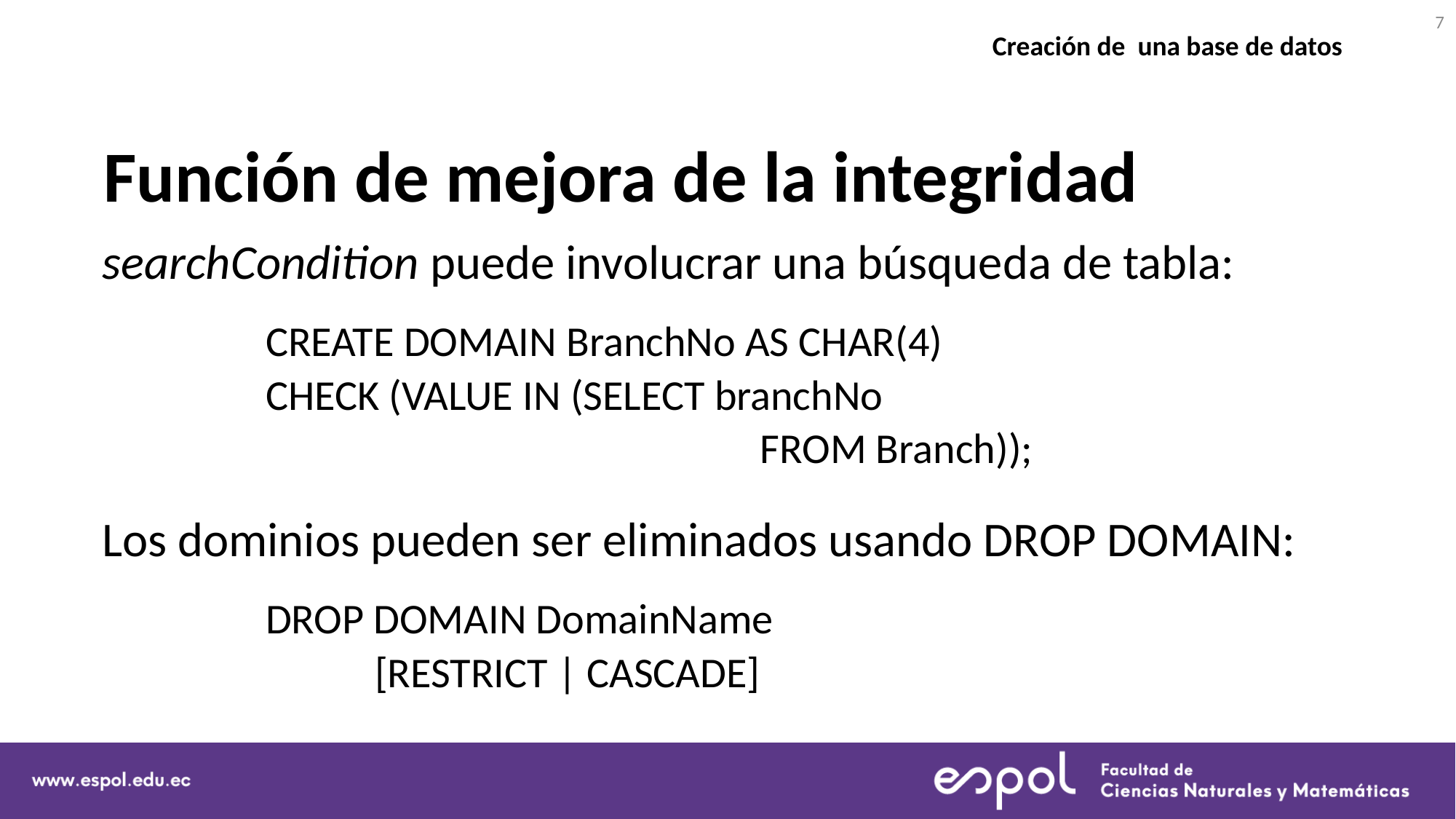

7
Creación de  una base de datos
# Función de mejora de la integridad
searchCondition puede involucrar una búsqueda de tabla:

	CREATE DOMAIN BranchNo AS CHAR(4)
	CHECK (VALUE IN (SELECT branchNo
					      FROM Branch));

Los dominios pueden ser eliminados usando DROP DOMAIN:

	DROP DOMAIN DomainName
		[RESTRICT | CASCADE]